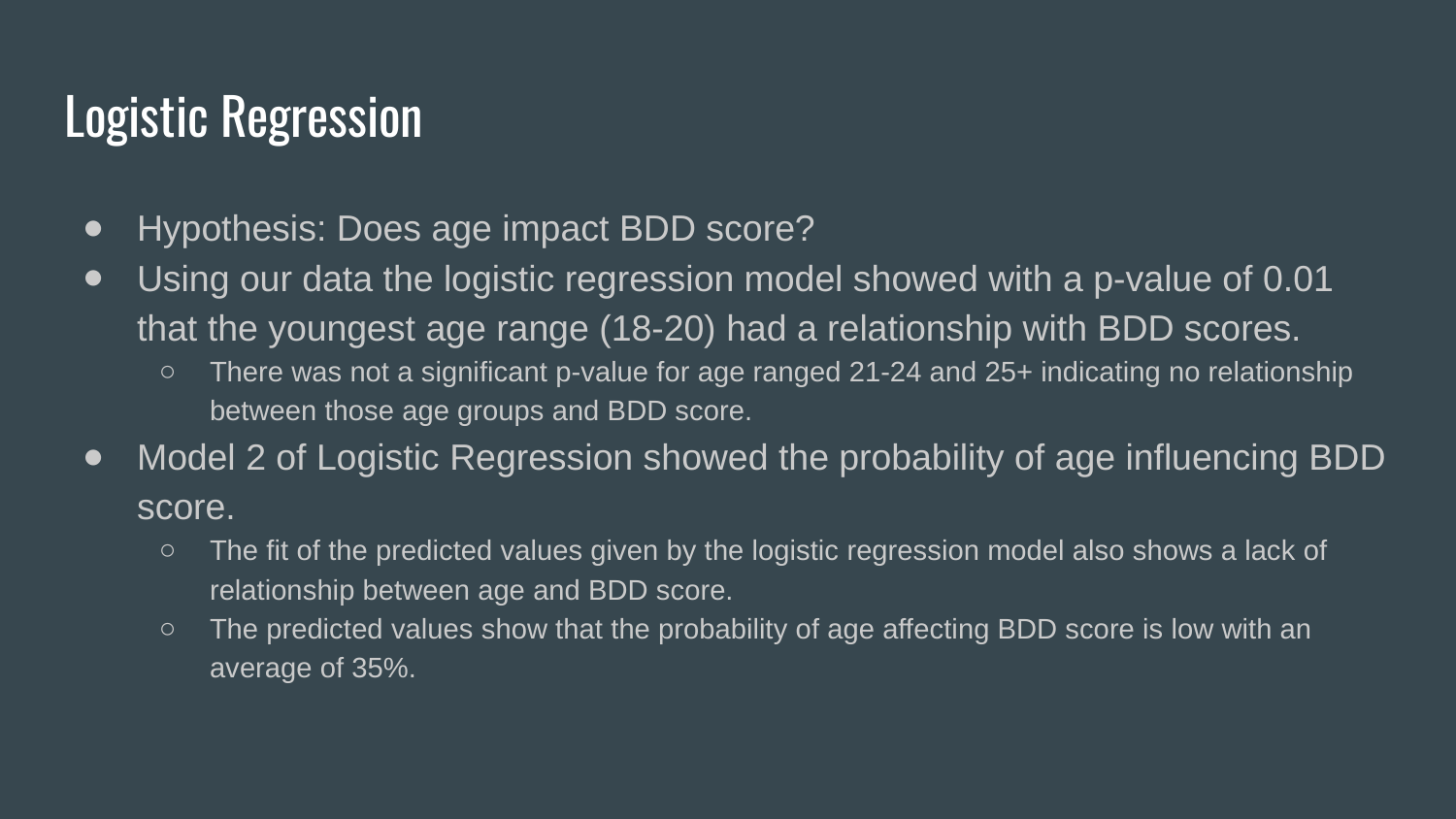

# Logistic Regression
Hypothesis: Does age impact BDD score?
Using our data the logistic regression model showed with a p-value of 0.01 that the youngest age range (18-20) had a relationship with BDD scores.
There was not a significant p-value for age ranged 21-24 and 25+ indicating no relationship between those age groups and BDD score.
Model 2 of Logistic Regression showed the probability of age influencing BDD score.
The fit of the predicted values given by the logistic regression model also shows a lack of relationship between age and BDD score.
The predicted values show that the probability of age affecting BDD score is low with an average of 35%.